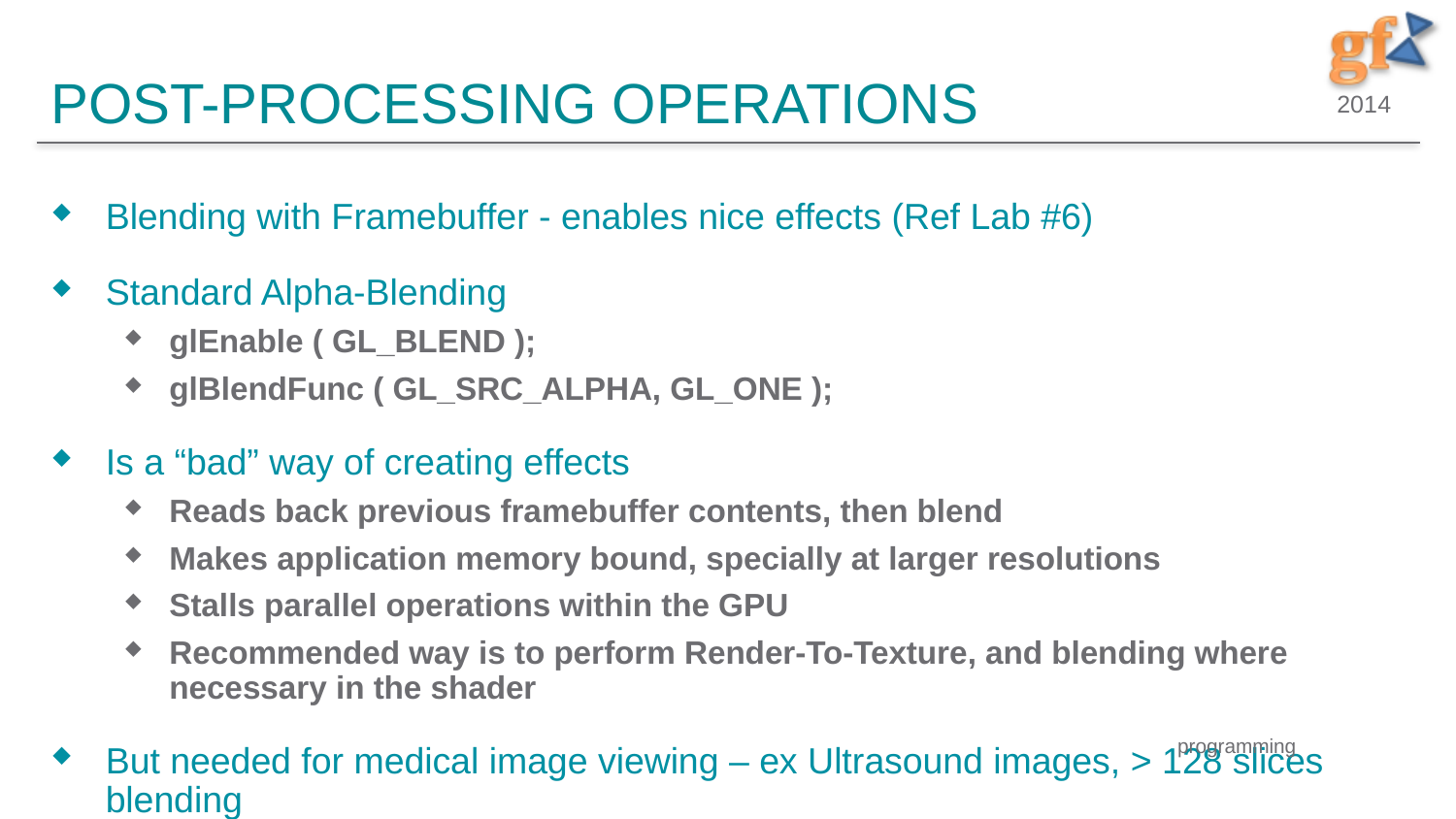

# Post-processing operations
Blending with Framebuffer - enables nice effects (Ref Lab #6)
Standard Alpha-Blending
glEnable ( GL_BLEND );
glBlendFunc ( GL_SRC_ALPHA, GL_ONE );
Is a “bad” way of creating effects
Reads back previous framebuffer contents, then blend
Makes application memory bound, specially at larger resolutions
Stalls parallel operations within the GPU
Recommended way is to perform Render-To-Texture, and blending where necessary in the shader
But needed for medical image viewing – ex Ultrasound images, > 128 slices blending
programming